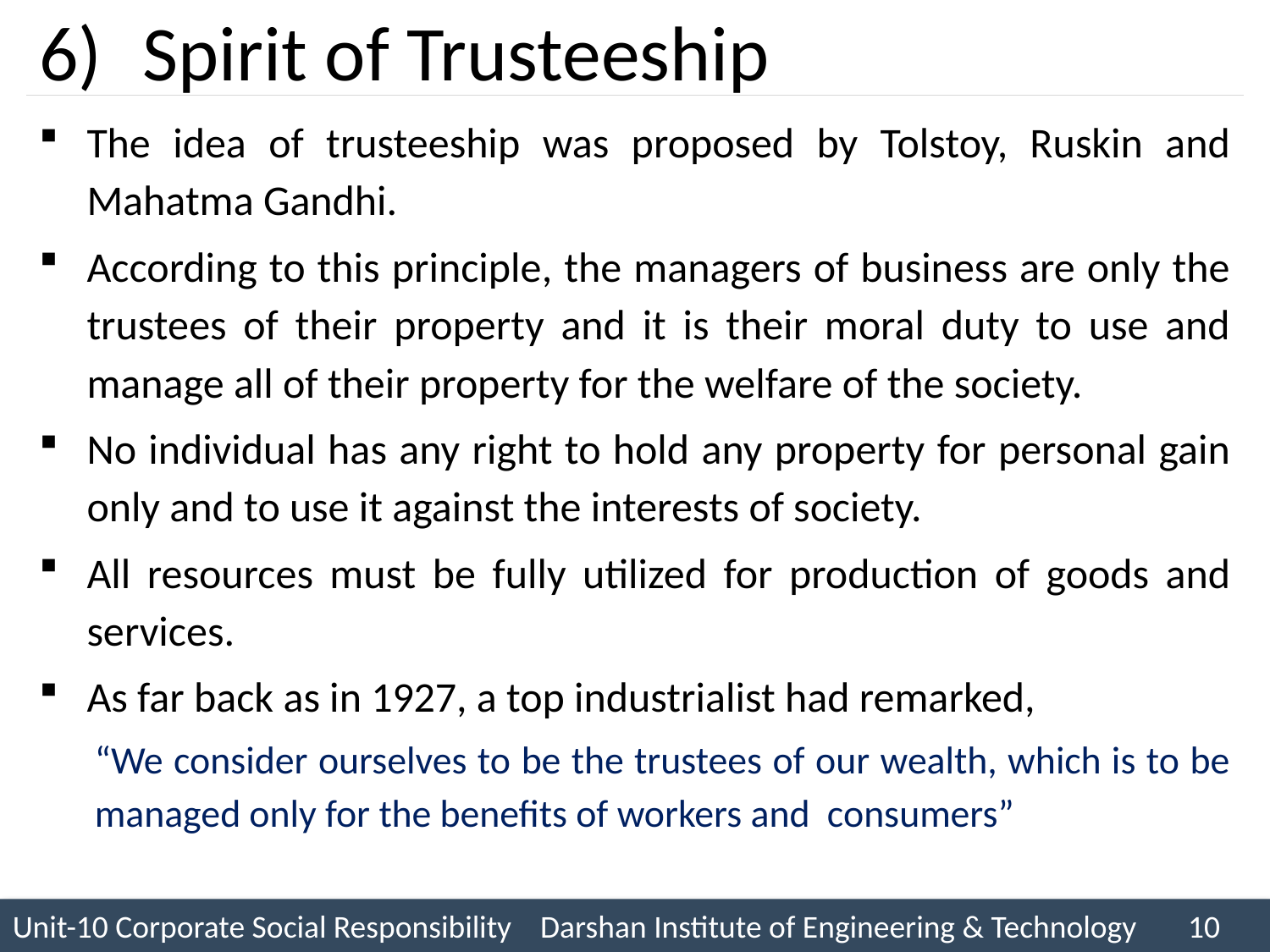

# Spirit of Trusteeship
The idea of trusteeship was proposed by Tolstoy, Ruskin and Mahatma Gandhi.
According to this principle, the managers of business are only the trustees of their property and it is their moral duty to use and manage all of their property for the welfare of the society.
No individual has any right to hold any property for personal gain only and to use it against the interests of society.
All resources must be fully utilized for production of goods and services.
As far back as in 1927, a top industrialist had remarked,
“We consider ourselves to be the trustees of our wealth, which is to be managed only for the benefits of workers and  consumers”